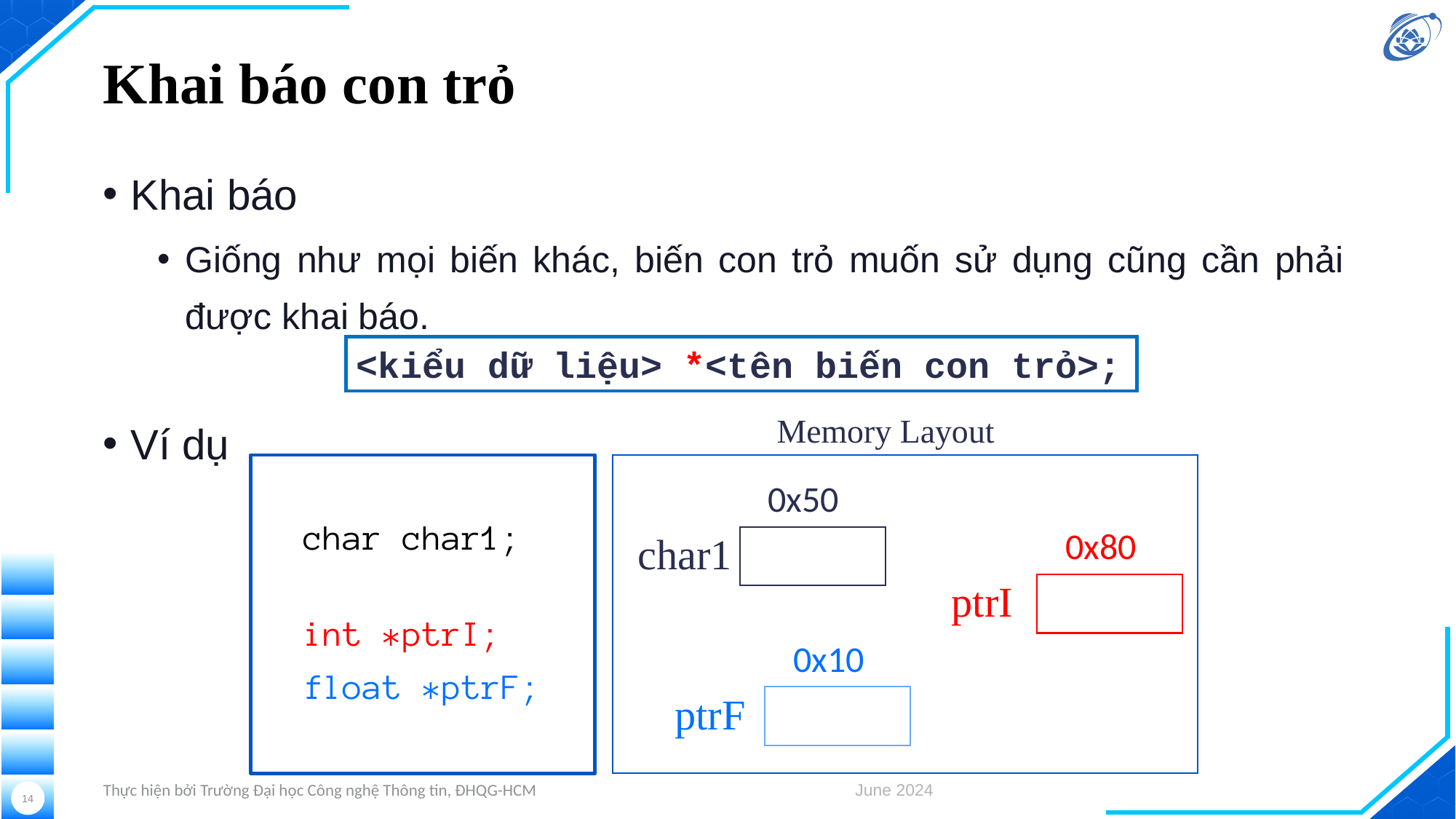

# Khai báo con trỏ
Khai báo
Giống như mọi biến khác, biến con trỏ muốn sử dụng cũng cần phải được khai báo.

Ví dụ

<kiểu dữ liệu> *<tên biến con trỏ>;
Memory Layout

char char1;
int *ptrI;
float *ptrF;
0x50
0x80
char1

ptrI

0x10
ptrF

Thực hiện bởi Trường Đại học Công nghệ Thông tin, ĐHQG-HCM
June 2024
14